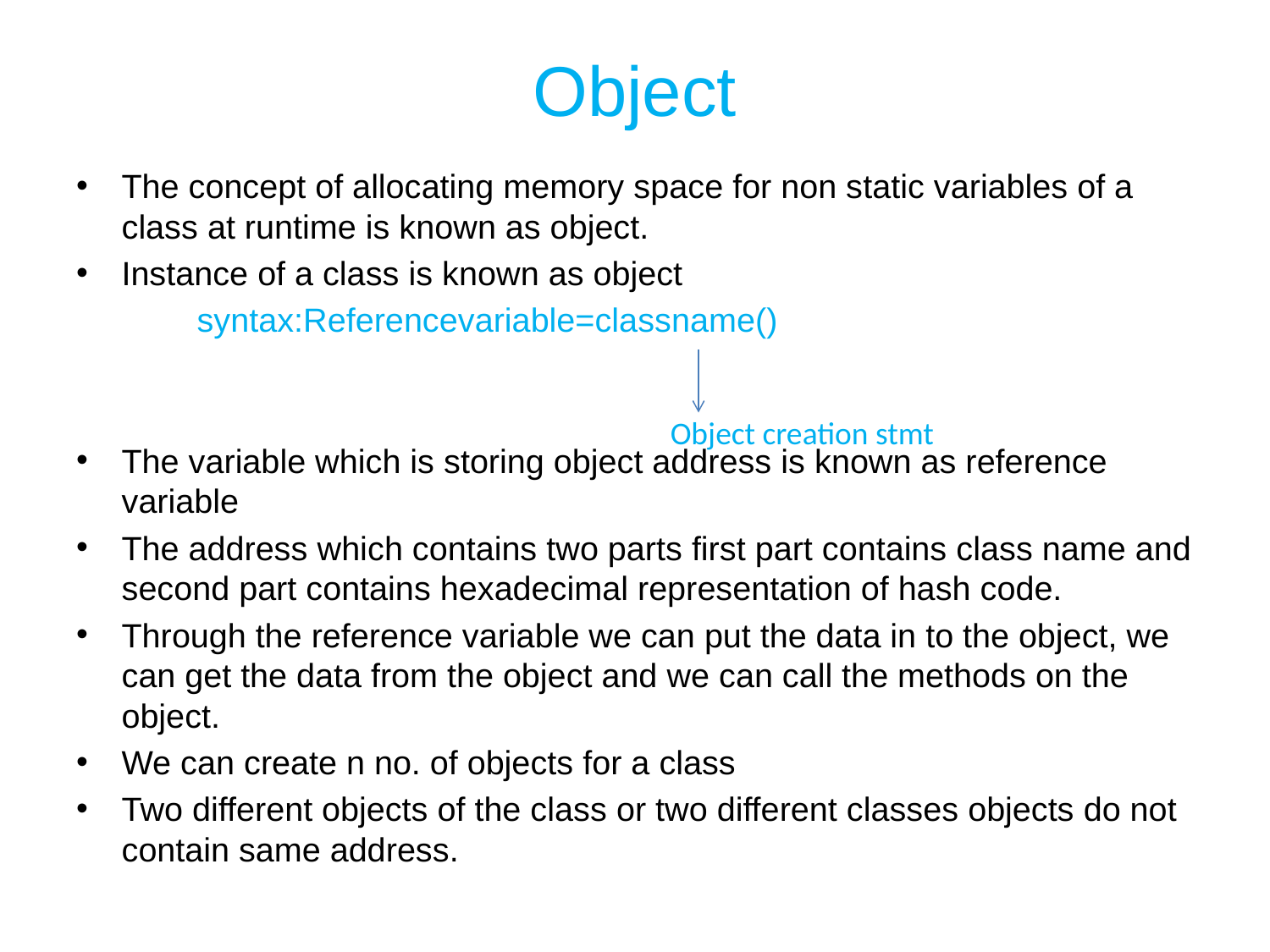

# Object
The concept of allocating memory space for non static variables of a class at runtime is known as object.
Instance of a class is known as object
	syntax:Referencevariable=classname()

The variable which is storing object address is known as reference variable
The address which contains two parts first part contains class name and second part contains hexadecimal representation of hash code.
Through the reference variable we can put the data in to the object, we can get the data from the object and we can call the methods on the object.
We can create n no. of objects for a class
Two different objects of the class or two different classes objects do not contain same address.
Object creation stmt